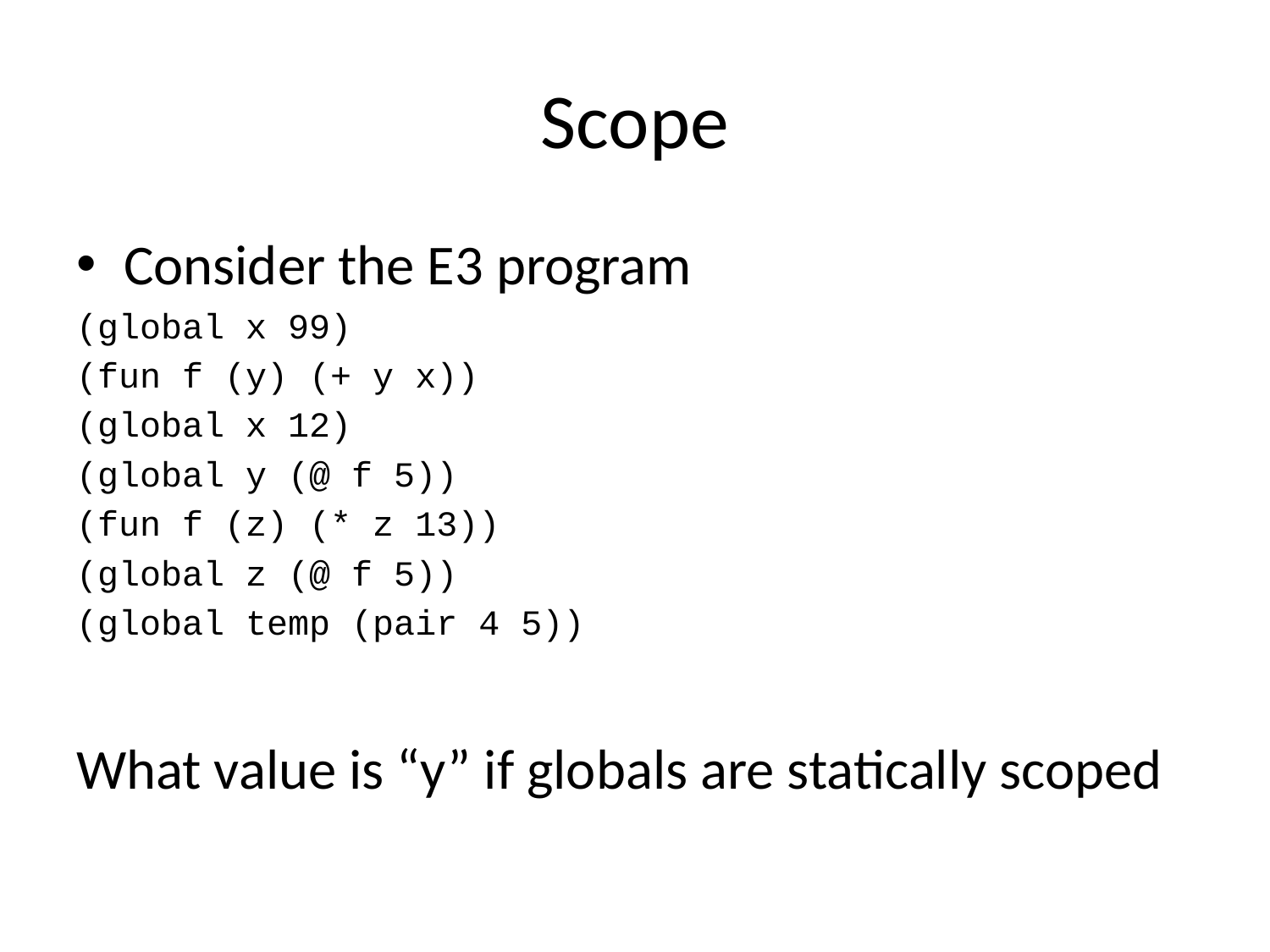

# Scope
Consider the E3 program
(global x 99)
(fun f (y) (+ y x))
(global x 12)
(global y (@ f 5))
(fun f (z) (* z 13))
(global z (@ f 5))
(global temp (pair 4 5))

What value is “y” if globals are statically scoped